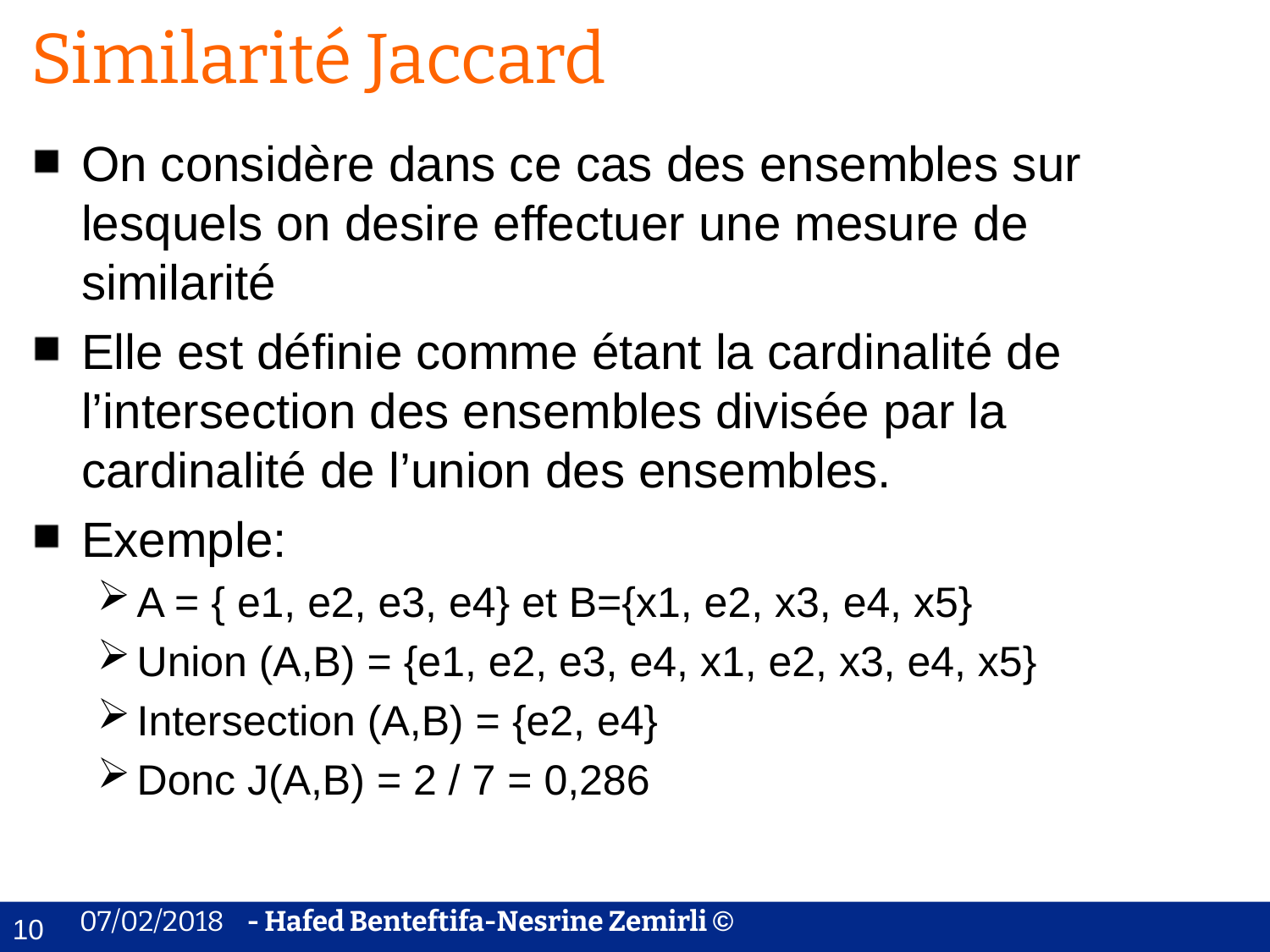

# Similarité Jaccard
On considère dans ce cas des ensembles sur lesquels on desire effectuer une mesure de similarité
Elle est définie comme étant la cardinalité de l’intersection des ensembles divisée par la cardinalité de l’union des ensembles.
Exemple:
A = { e1, e2, e3, e4} et B={x1, e2, x3, e4, x5}
Union (A,B) = {e1, e2, e3, e4, x1, e2, x3, e4, x5}
Intersection (A,B) = {e2, e4}
Donc J(A,B) = 2 / 7 = 0,286